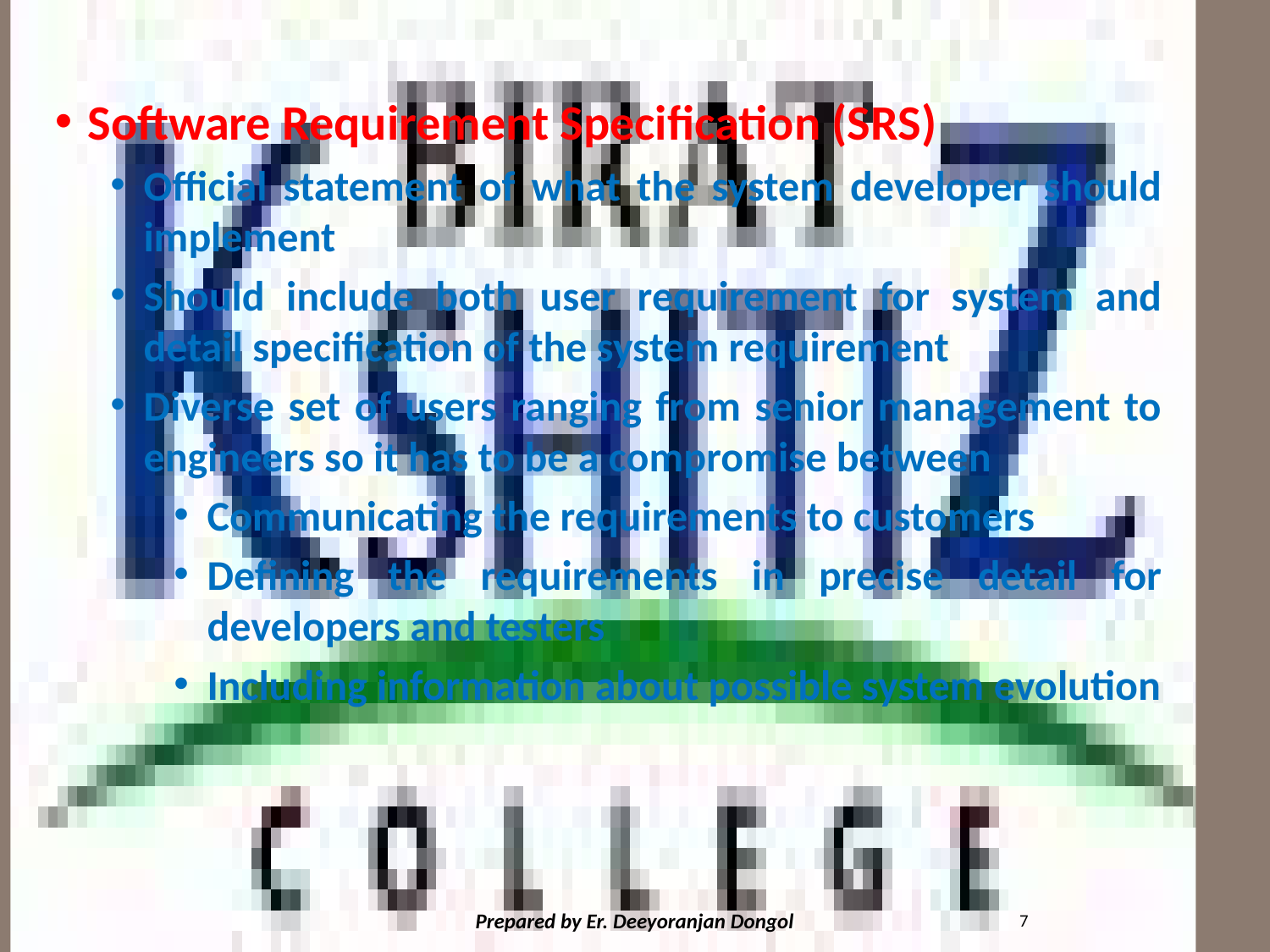

#
Software Requirement Specification (SRS)
Official statement of what the system developer should implement
Should include both user requirement for system and detail specification of the system requirement
Diverse set of users ranging from senior management to engineers so it has to be a compromise between
Communicating the requirements to customers
Defining the requirements in precise detail for developers and testers
Including information about possible system evolution
7
Prepared by Er. Deeyoranjan Dongol